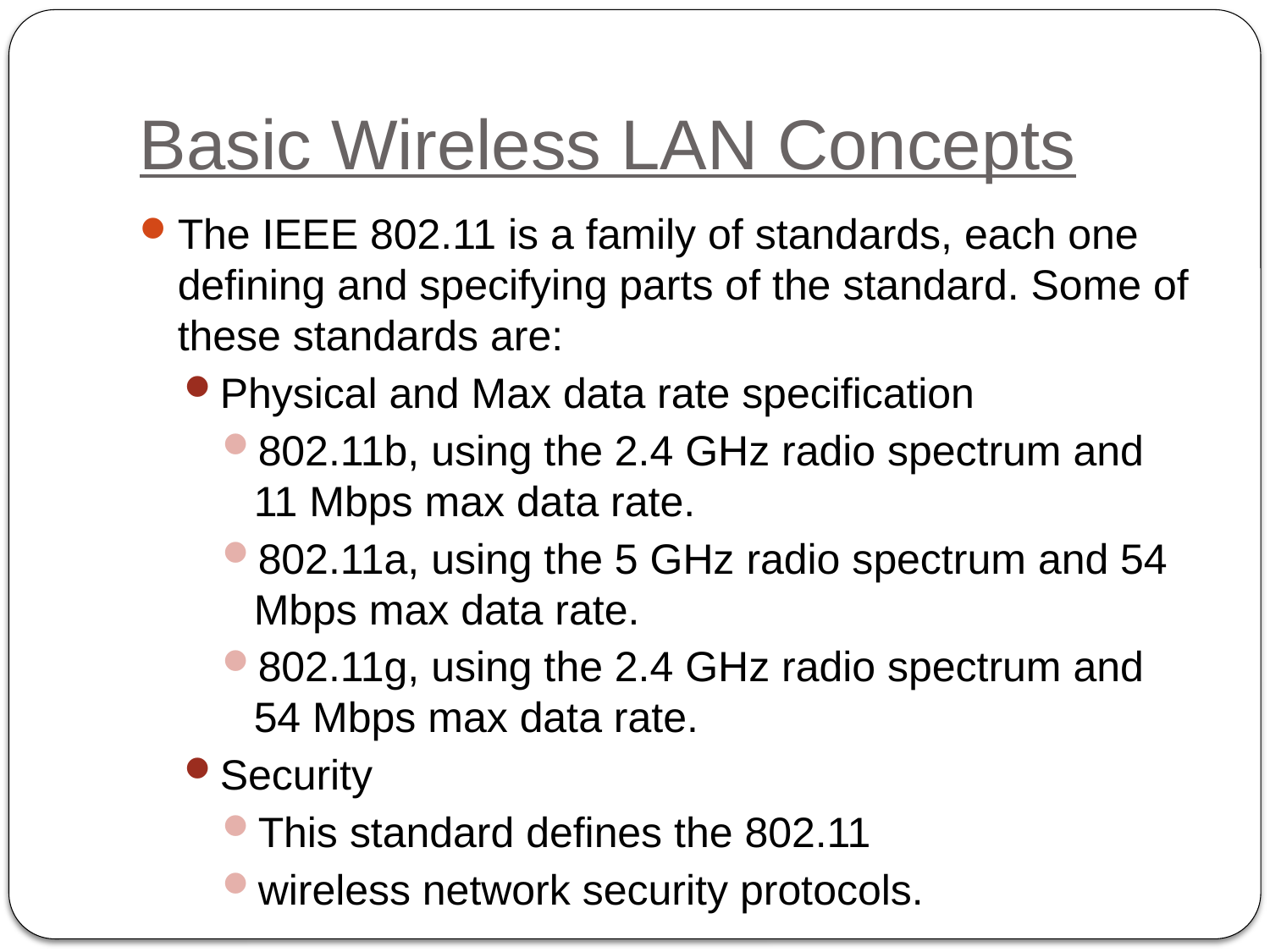

# Basic Wireless LAN Concepts
The IEEE 802.11 is a family of standards, each one defining and specifying parts of the standard. Some of these standards are:
Physical and Max data rate specification
802.11b, using the 2.4 GHz radio spectrum and 11 Mbps max data rate.
802.11a, using the 5 GHz radio spectrum and 54 Mbps max data rate.
802.11g, using the 2.4 GHz radio spectrum and 54 Mbps max data rate.
Security
This standard defines the 802.11
wireless network security protocols.